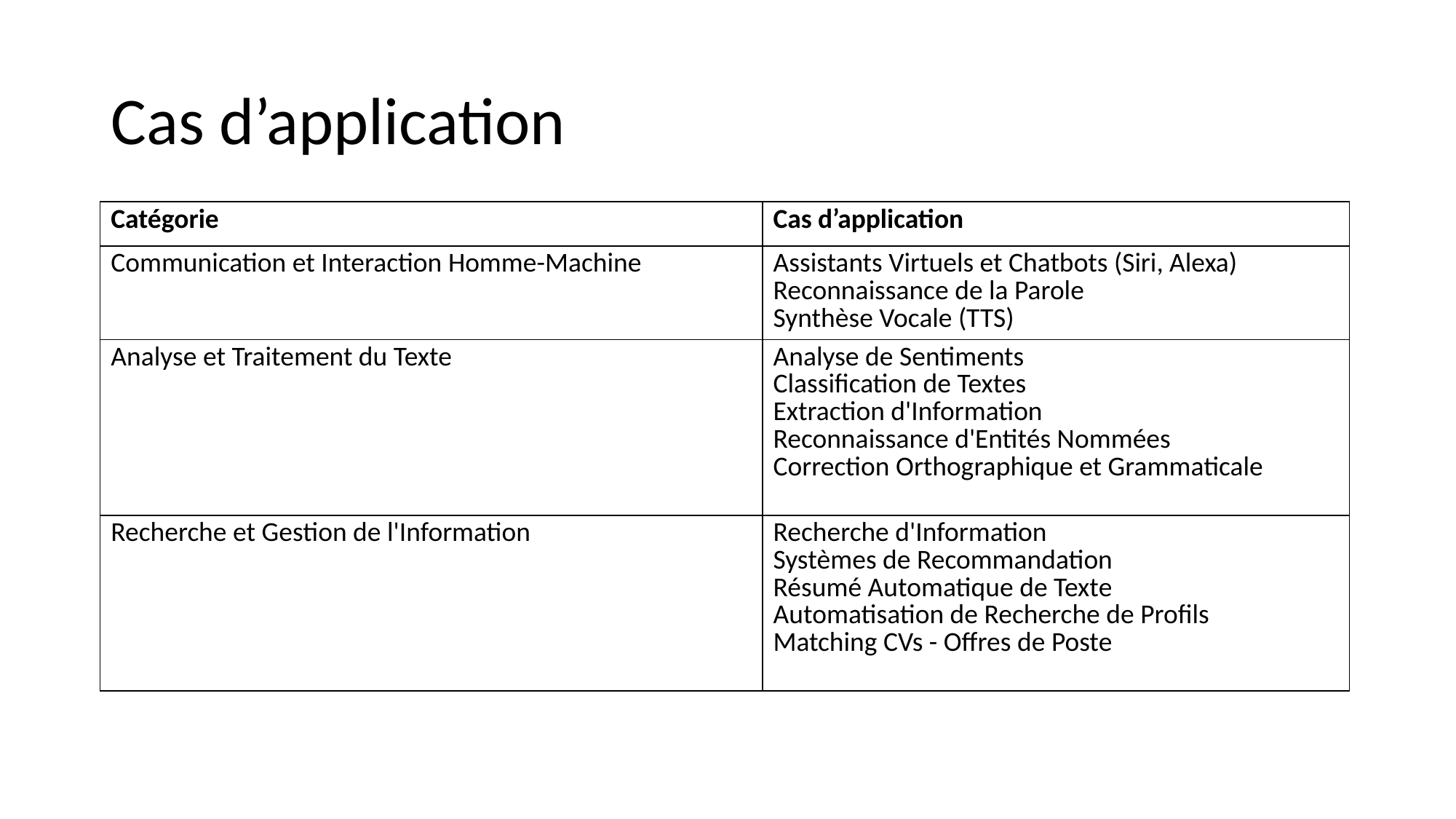

# Cas d’application
| Catégorie | Cas d’application |
| --- | --- |
| Communication et Interaction Homme-Machine | Assistants Virtuels et Chatbots (Siri, Alexa) Reconnaissance de la Parole Synthèse Vocale (TTS) |
| Analyse et Traitement du Texte | Analyse de Sentiments Classification de Textes Extraction d'Information Reconnaissance d'Entités Nommées Correction Orthographique et Grammaticale |
| Recherche et Gestion de l'Information | Recherche d'Information Systèmes de Recommandation Résumé Automatique de Texte Automatisation de Recherche de Profils Matching CVs - Offres de Poste |